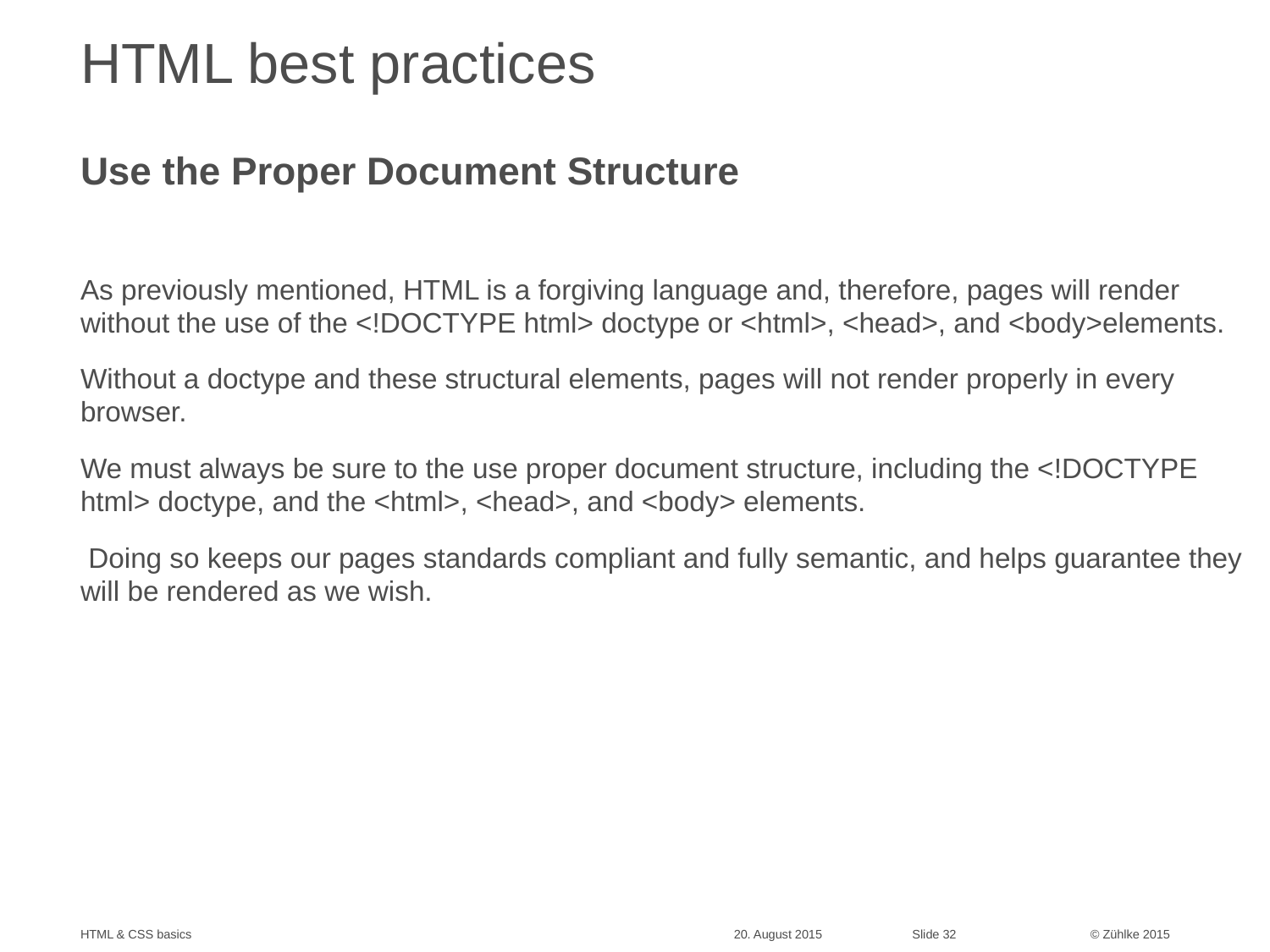

# HTML best practices
Use the Proper Document Structure

As previously mentioned, HTML is a forgiving language and, therefore, pages will render without the use of the <!DOCTYPE html> doctype or <html>, <head>, and <body>elements.
Without a doctype and these structural elements, pages will not render properly in every browser.
We must always be sure to the use proper document structure, including the <!DOCTYPE html> doctype, and the <html>, <head>, and <body> elements.
 Doing so keeps our pages standards compliant and fully semantic, and helps guarantee they will be rendered as we wish.
HTML & CSS basics
20. August 2015
Slide 32